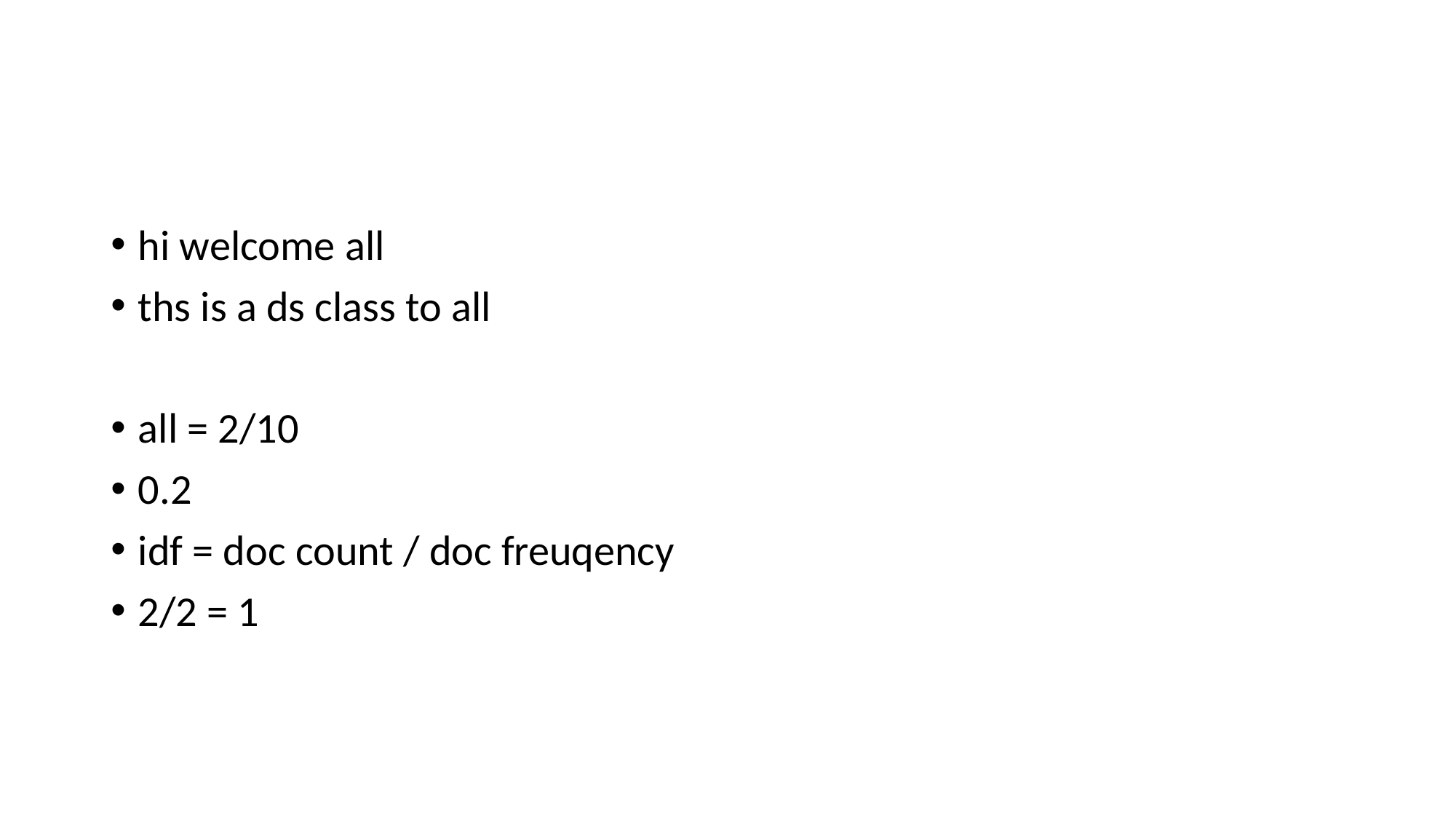

#
hi welcome all
ths is a ds class to all

all = 2/10
0.2
idf = doc count / doc freuqency
2/2 = 1